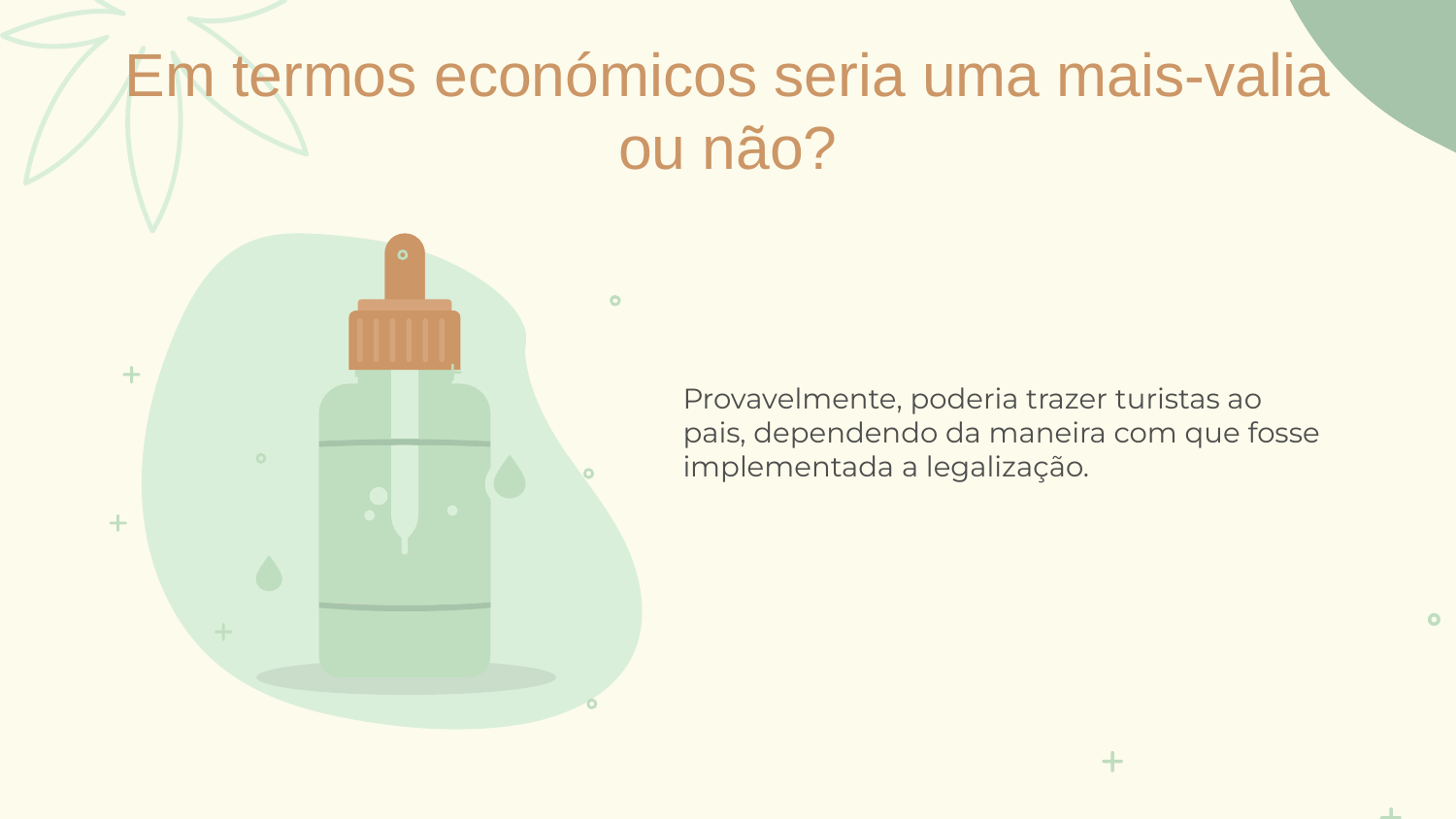

# Em termos económicos seria uma mais-valia ou não?

Provavelmente, poderia trazer turistas ao pais, dependendo da maneira com que fosse implementada a legalização.